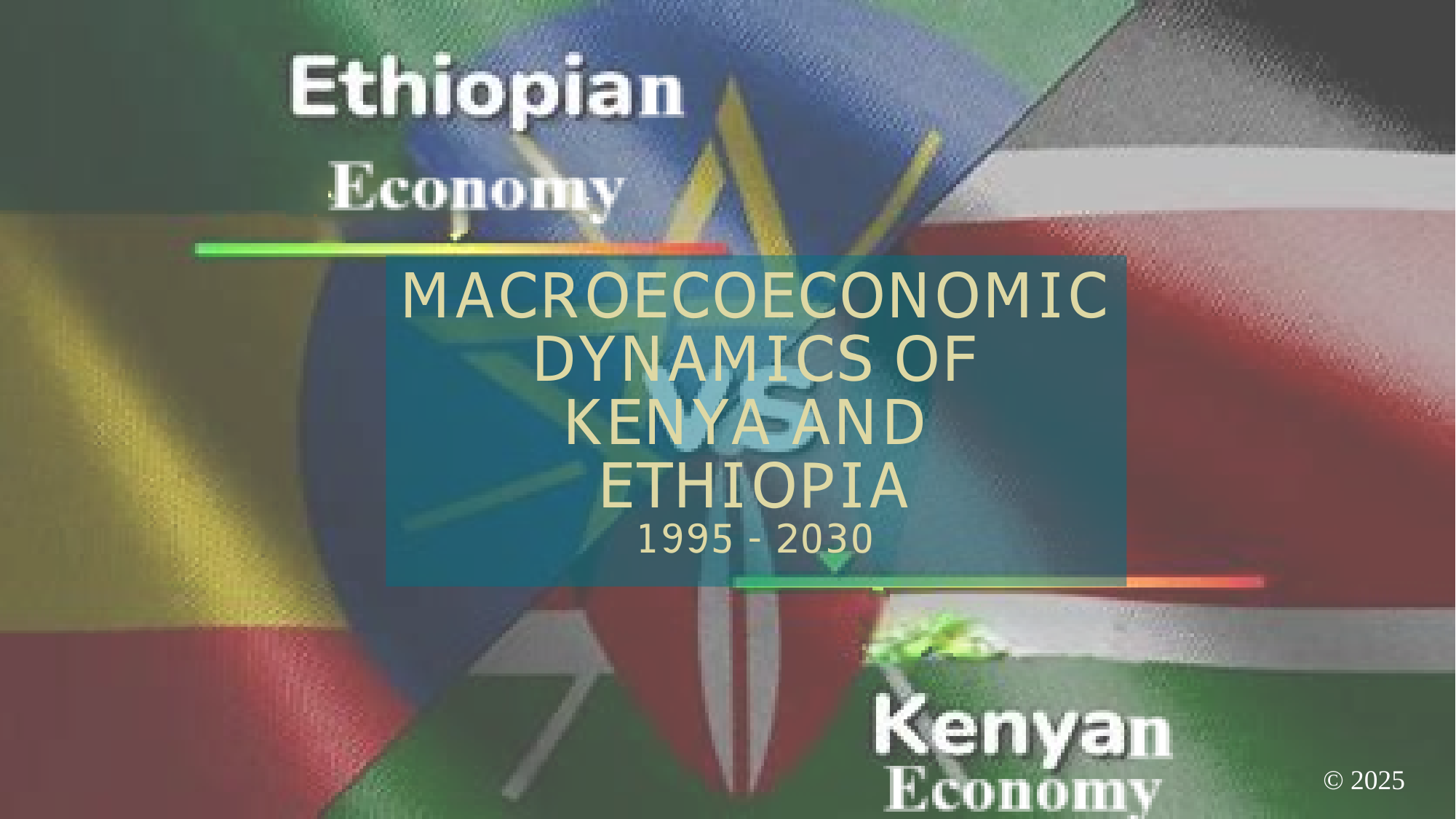

# MACROECOECONOMIC DYNAMICS OF KENYA AND ETHIOPIA 1995 - 2030
© 2025